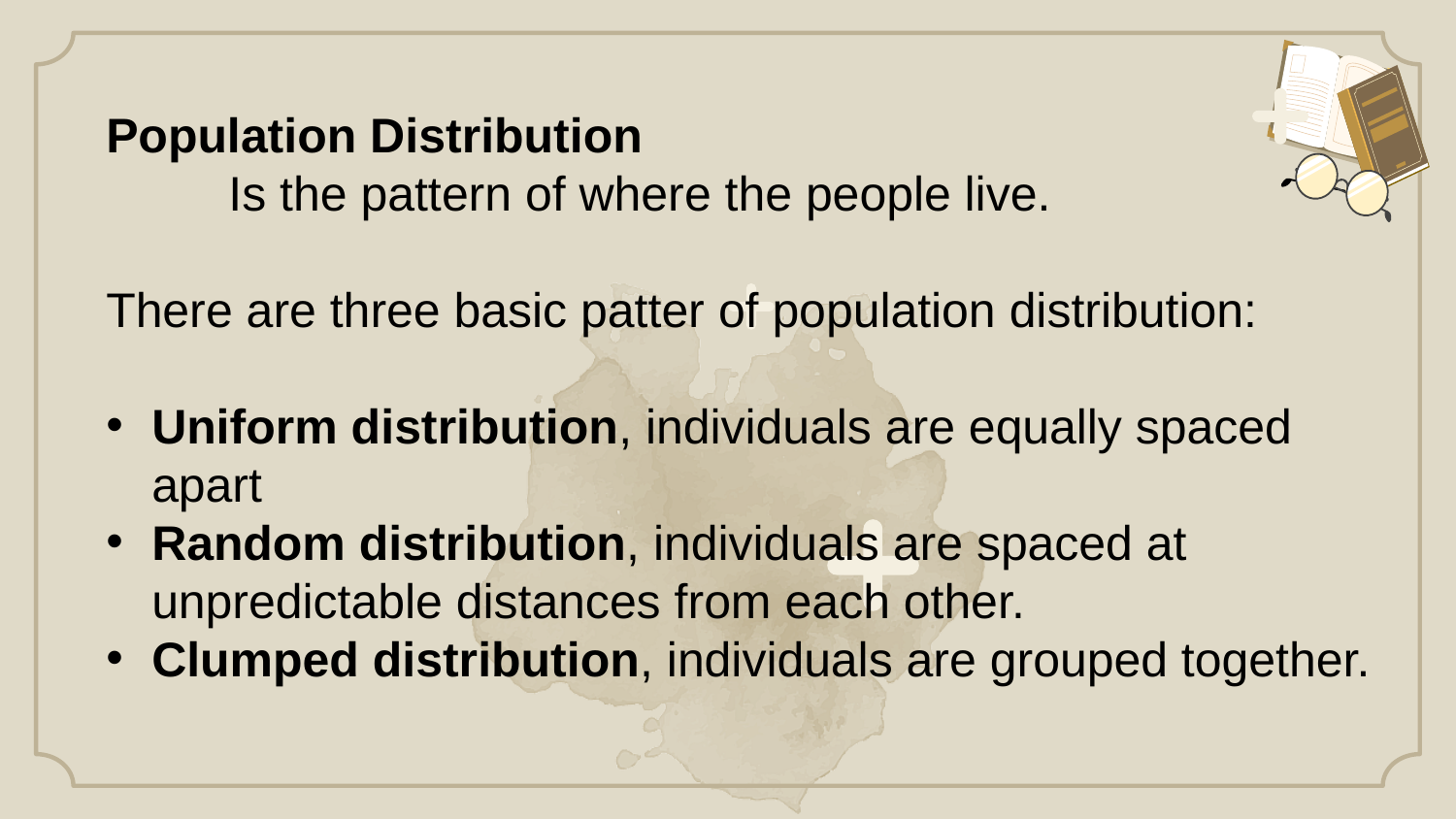

Population Distribution
         Is the pattern of where the people live.

There are three basic patter of population distribution:

Uniform distribution, individuals are equally spaced apart
Random distribution, individuals are spaced at unpredictable distances from each other.
Clumped distribution, individuals are grouped together.